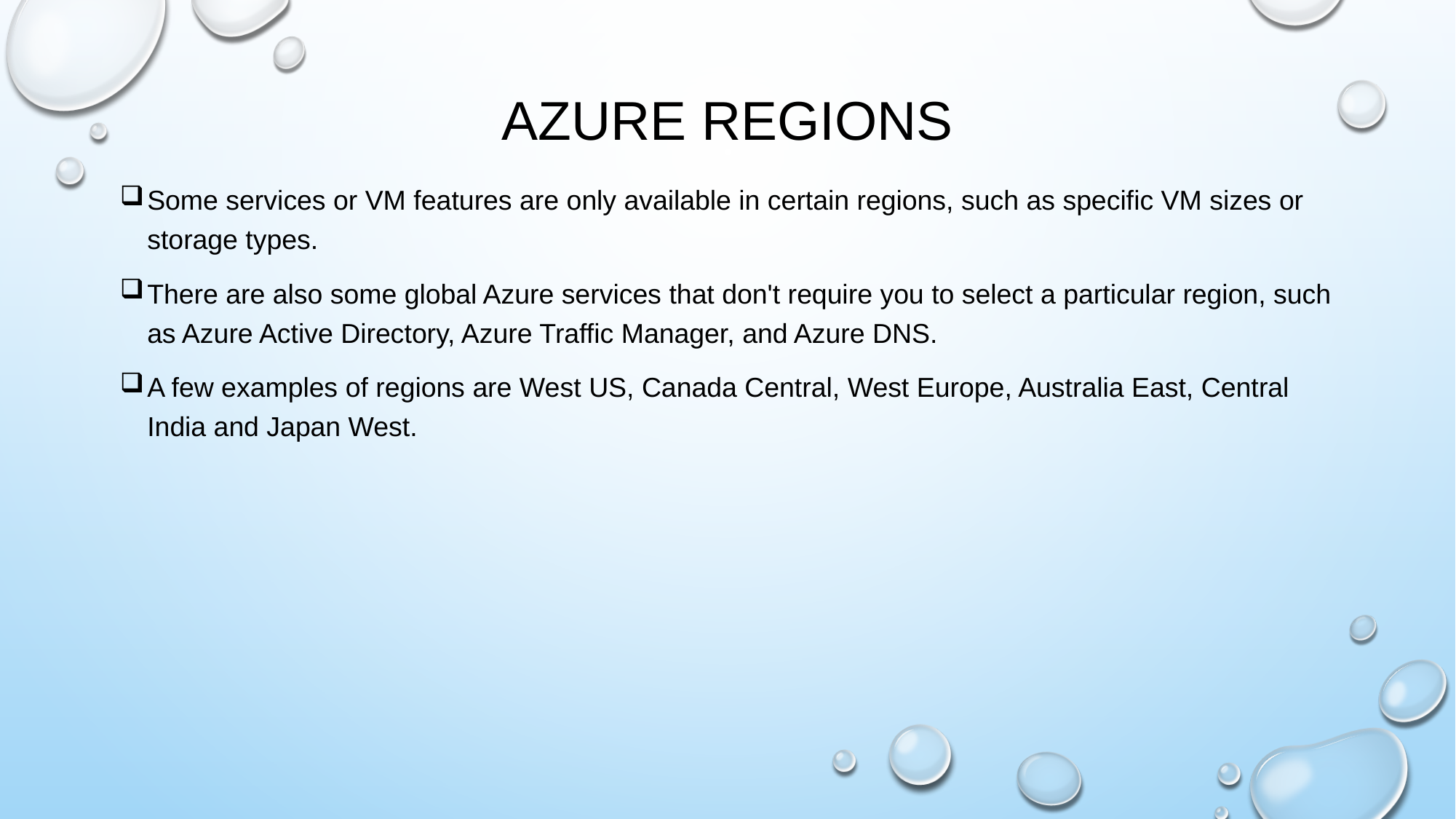

# Azure regions
Some services or VM features are only available in certain regions, such as specific VM sizes or storage types.
There are also some global Azure services that don't require you to select a particular region, such as Azure Active Directory, Azure Traffic Manager, and Azure DNS.
A few examples of regions are West US, Canada Central, West Europe, Australia East, Central India and Japan West.